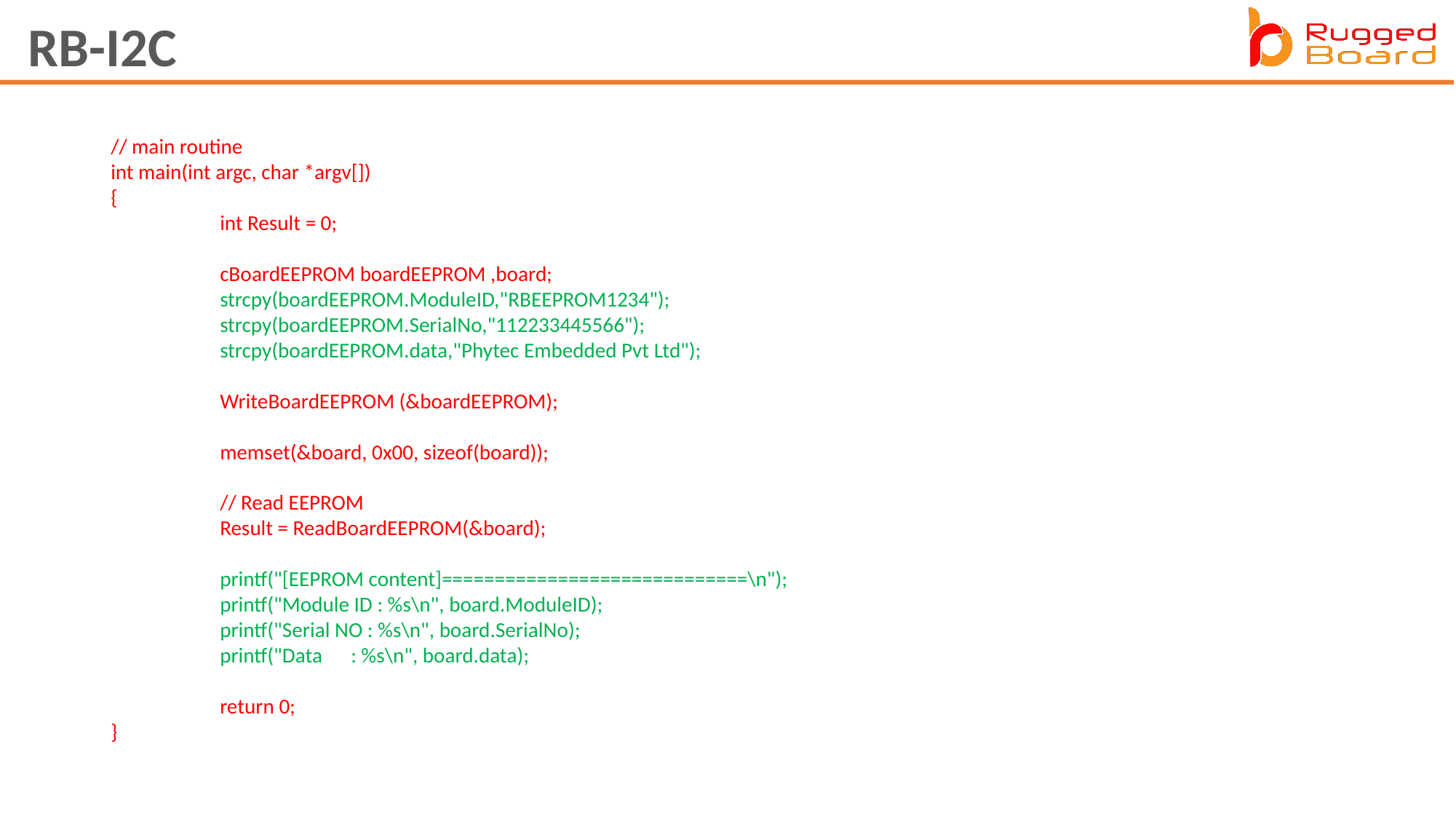

RB-I2C
// main routine
int main(int argc, char *argv[])
{
	int Result = 0;

	cBoardEEPROM boardEEPROM ,board;
	strcpy(boardEEPROM.ModuleID,"RBEEPROM1234");
	strcpy(boardEEPROM.SerialNo,"112233445566");
	strcpy(boardEEPROM.data,"Phytec Embedded Pvt Ltd");

	WriteBoardEEPROM (&boardEEPROM);

	memset(&board, 0x00, sizeof(board));

	// Read EEPROM
	Result = ReadBoardEEPROM(&board);

	printf("[EEPROM content]=============================\n");
	printf("Module ID : %s\n", board.ModuleID);
	printf("Serial NO : %s\n", board.SerialNo);
	printf("Data      : %s\n", board.data);

	return 0;
}